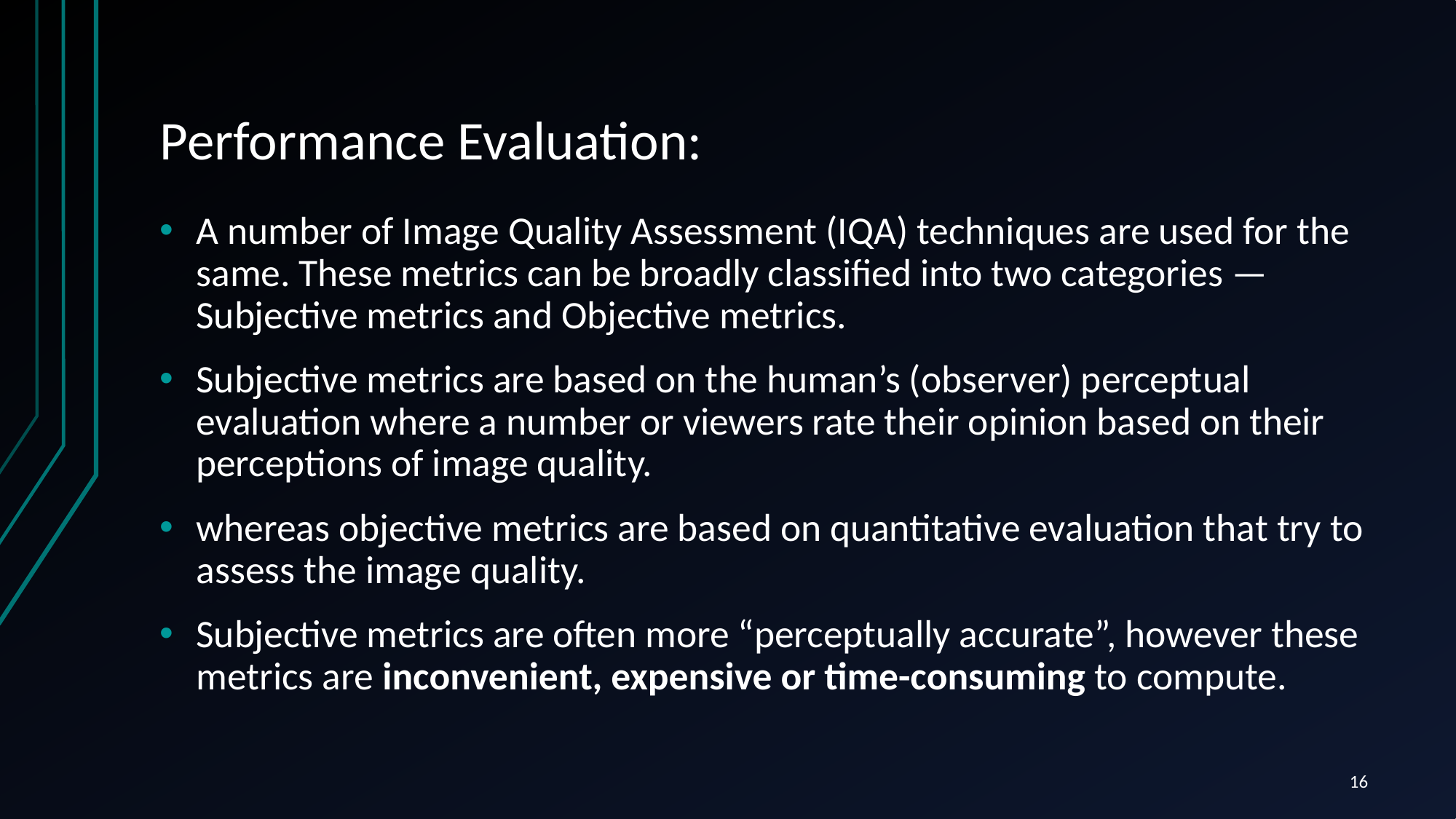

# Performance Evaluation:
A number of Image Quality Assessment (IQA) techniques are used for the same. These metrics can be broadly classified into two categories — Subjective metrics and Objective metrics.
Subjective metrics are based on the human’s (observer) perceptual evaluation where a number or viewers rate their opinion based on their perceptions of image quality.
whereas objective metrics are based on quantitative evaluation that try to assess the image quality.
Subjective metrics are often more “perceptually accurate”, however these metrics are inconvenient, expensive or time-consuming to compute.
16